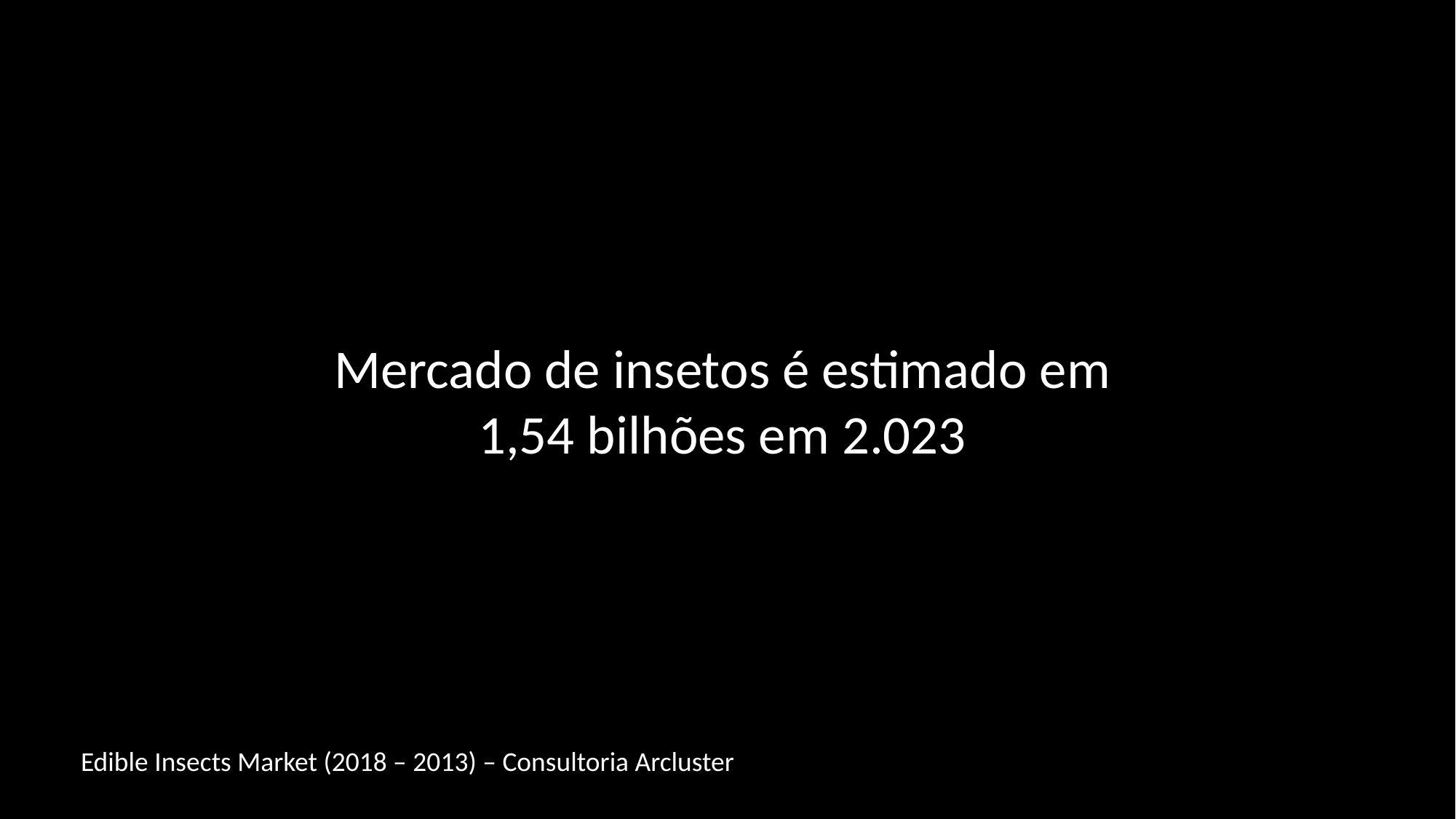

Mercado de insetos é estimado em 1,54 bilhões em 2.023
Edible Insects Market (2018 – 2013) – Consultoria Arcluster